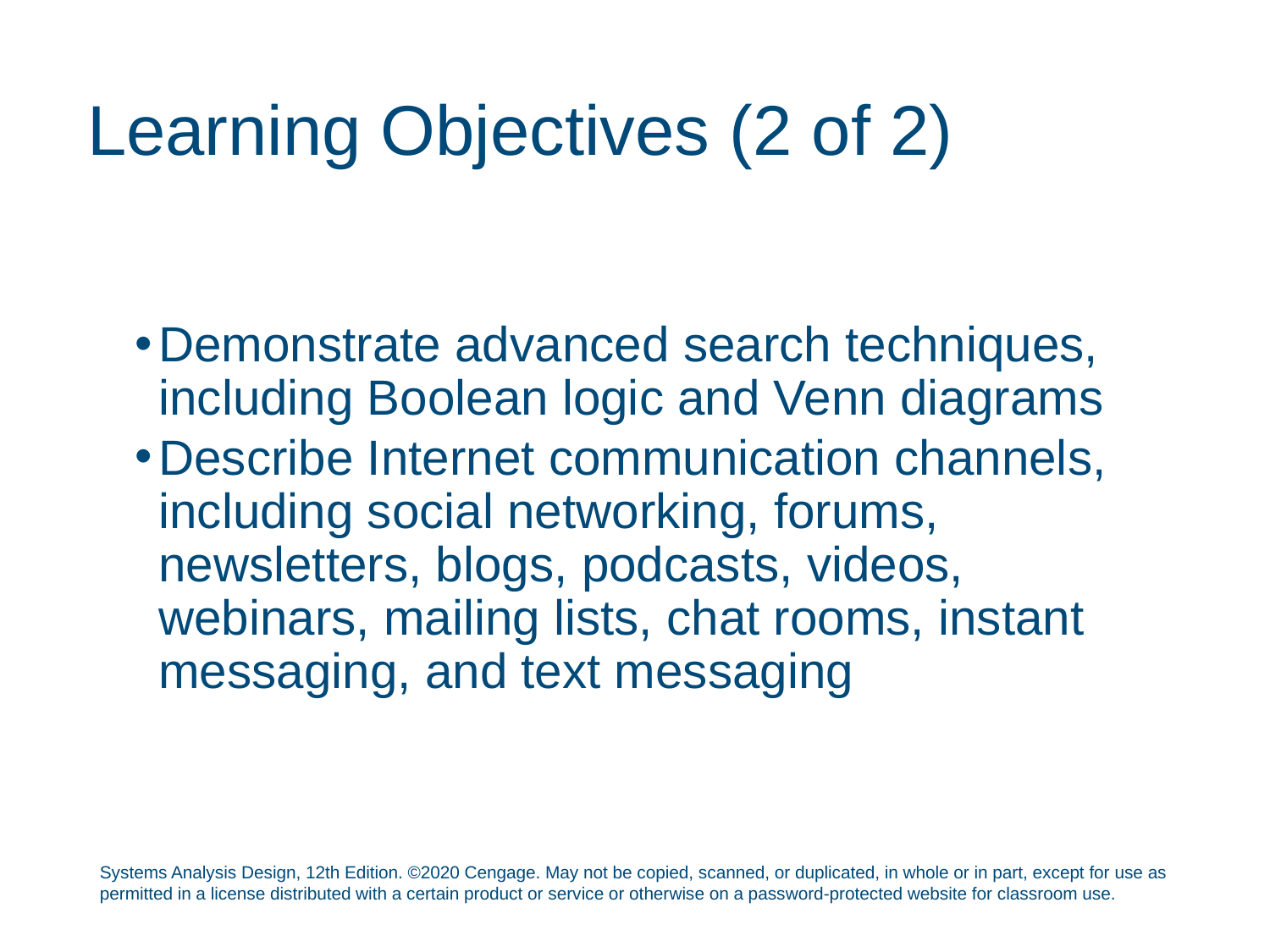

# Learning Objectives (2 of 2)

Demonstrate advanced search techniques, including Boolean logic and Venn diagrams
Describe Internet communication channels, including social networking, forums, newsletters, blogs, podcasts, videos, webinars, mailing lists, chat rooms, instant messaging, and text messaging
Systems Analysis Design, 12th Edition. ©2020 Cengage. May not be copied, scanned, or duplicated, in whole or in part, except for use as permitted in a license distributed with a certain product or service or otherwise on a password-protected website for classroom use.